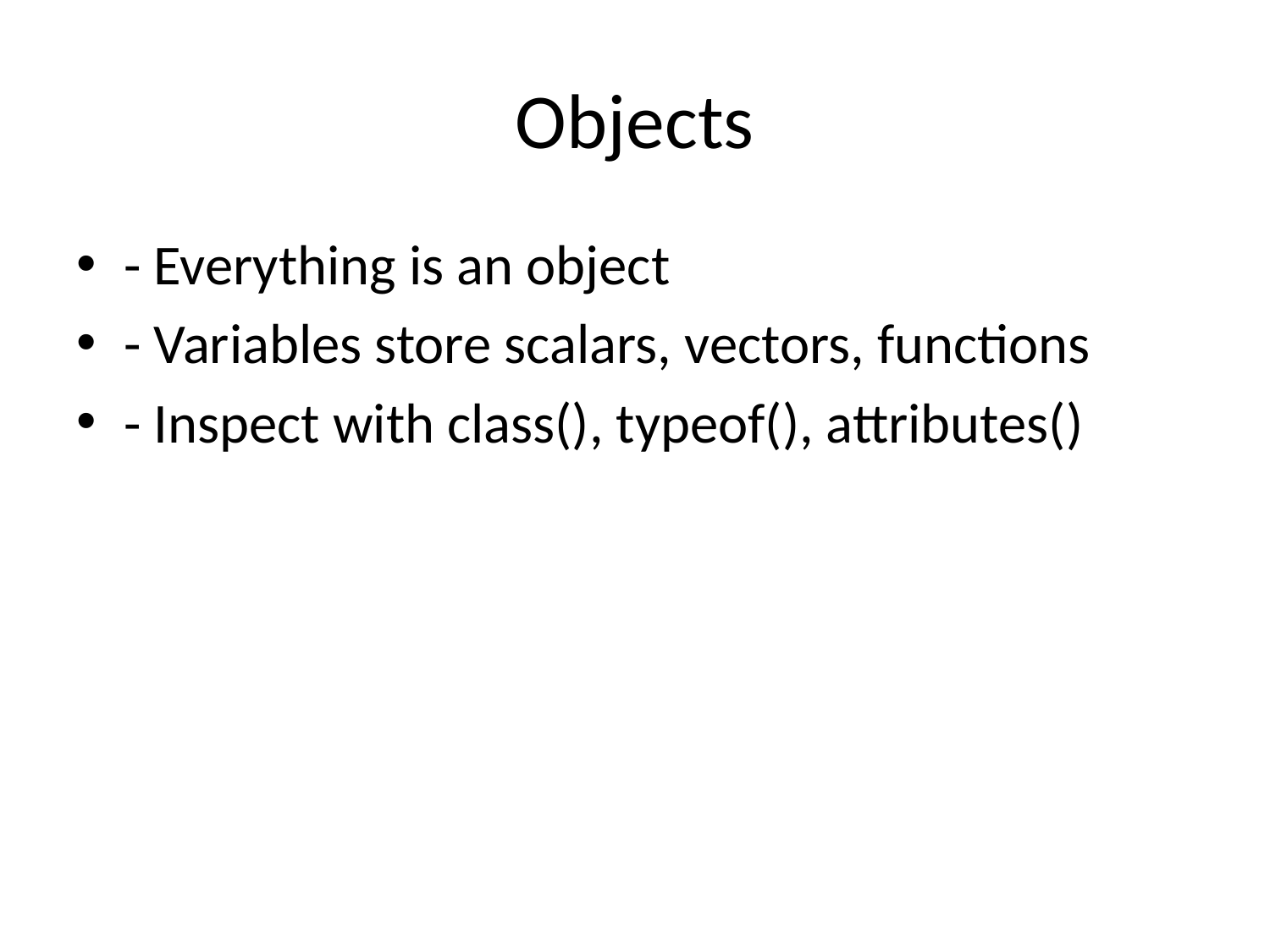

# Objects
- Everything is an object
- Variables store scalars, vectors, functions
- Inspect with class(), typeof(), attributes()